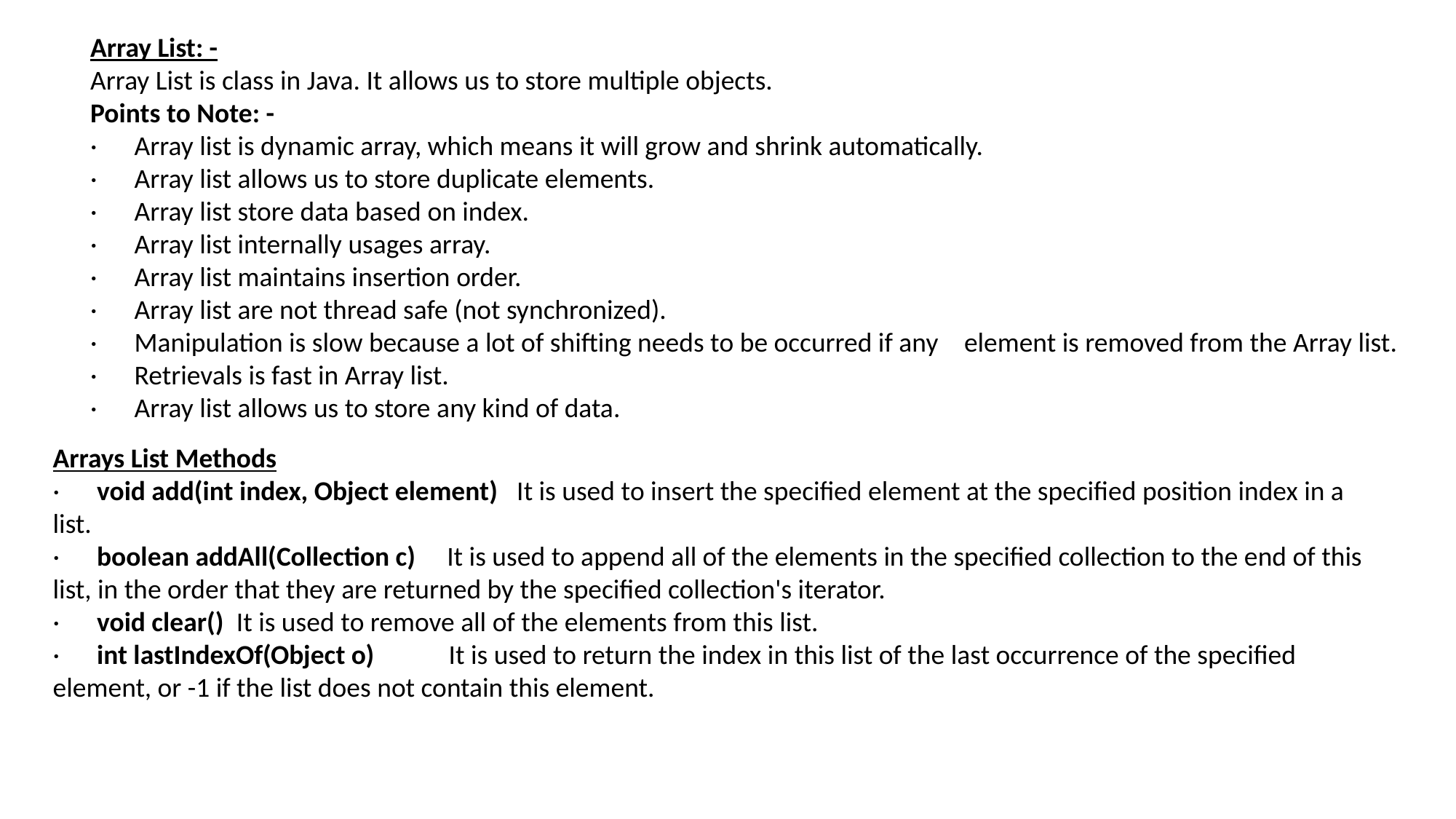

Array List: -
Array List is class in Java. It allows us to store multiple objects.
Points to Note: -
·      Array list is dynamic array, which means it will grow and shrink automatically.
·      Array list allows us to store duplicate elements.
·      Array list store data based on index.
·      Array list internally usages array.
·      Array list maintains insertion order.
·      Array list are not thread safe (not synchronized).
·      Manipulation is slow because a lot of shifting needs to be occurred if any    element is removed from the Array list.
·      Retrievals is fast in Array list.
·      Array list allows us to store any kind of data.

Arrays List Methods
·      void add(int index, Object element)   It is used to insert the specified element at the specified position index in a list.
·      boolean addAll(Collection c)     It is used to append all of the elements in the specified collection to the end of this list, in the order that they are returned by the specified collection's iterator.
·      void clear()  It is used to remove all of the elements from this list.
·      int lastIndexOf(Object o)            It is used to return the index in this list of the last occurrence of the specified element, or -1 if the list does not contain this element.